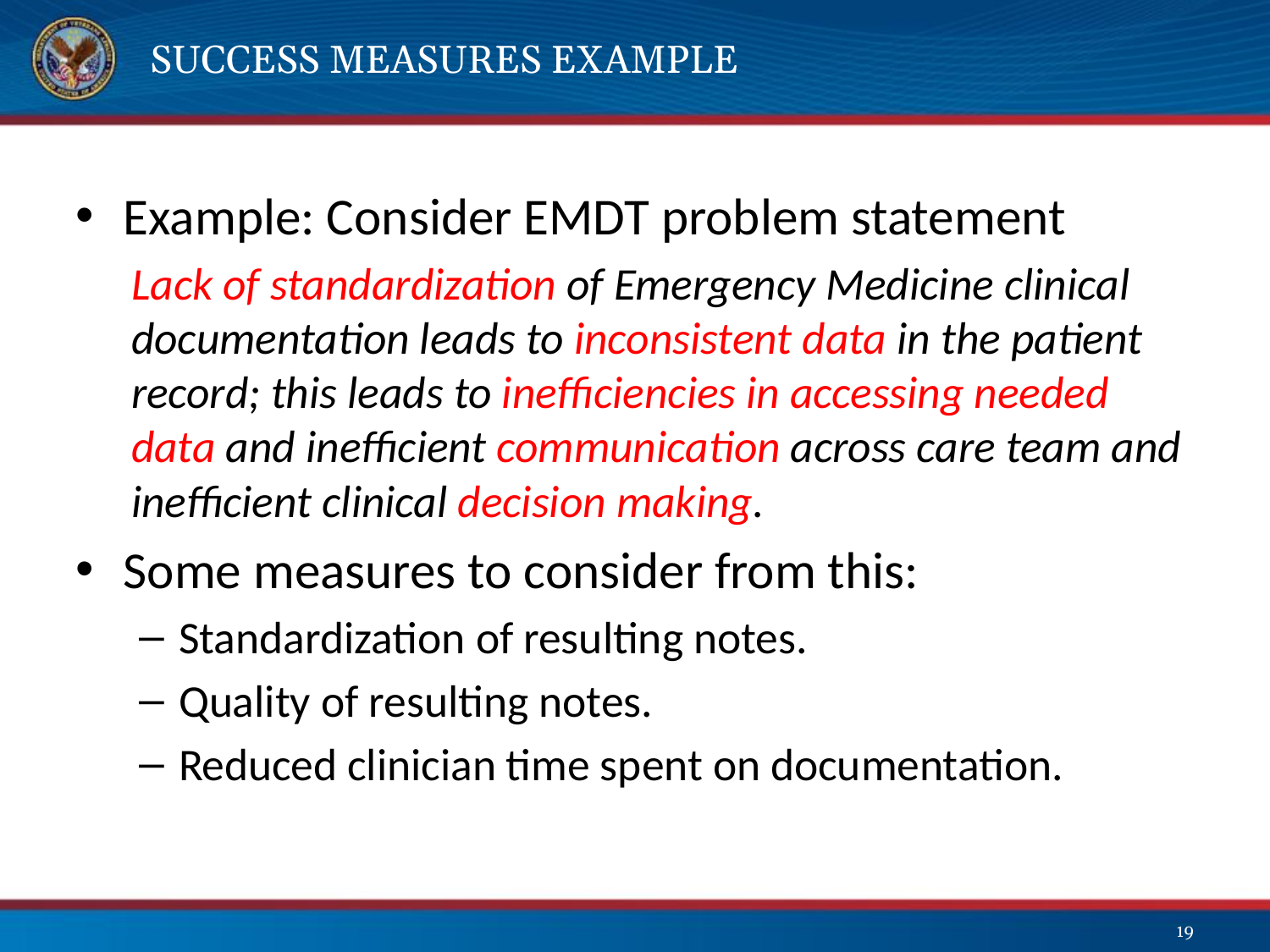

# Success Measures Example
Example: Consider EMDT problem statement
Lack of standardization of Emergency Medicine clinical documentation leads to inconsistent data in the patient record; this leads to inefficiencies in accessing needed data and inefficient communication across care team and inefficient clinical decision making.
Some measures to consider from this:
Standardization of resulting notes.
Quality of resulting notes.
Reduced clinician time spent on documentation.
19